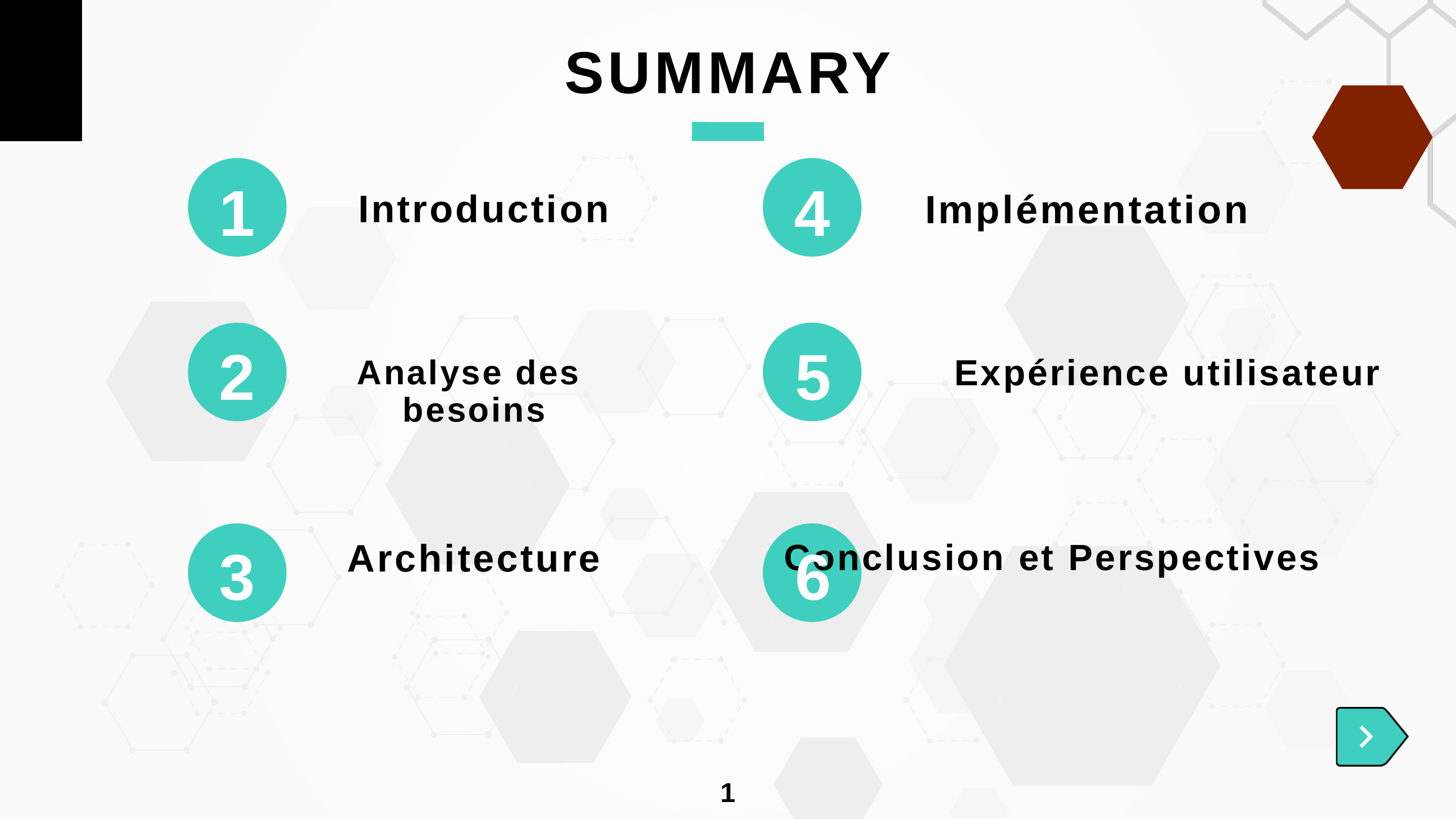

SUMMARY

1
4

Introduction
Implémentation
2
5

Expérience utilisateur
Analyse des
besoins
3
6

Architecture
Conclusion et Perspectives

1